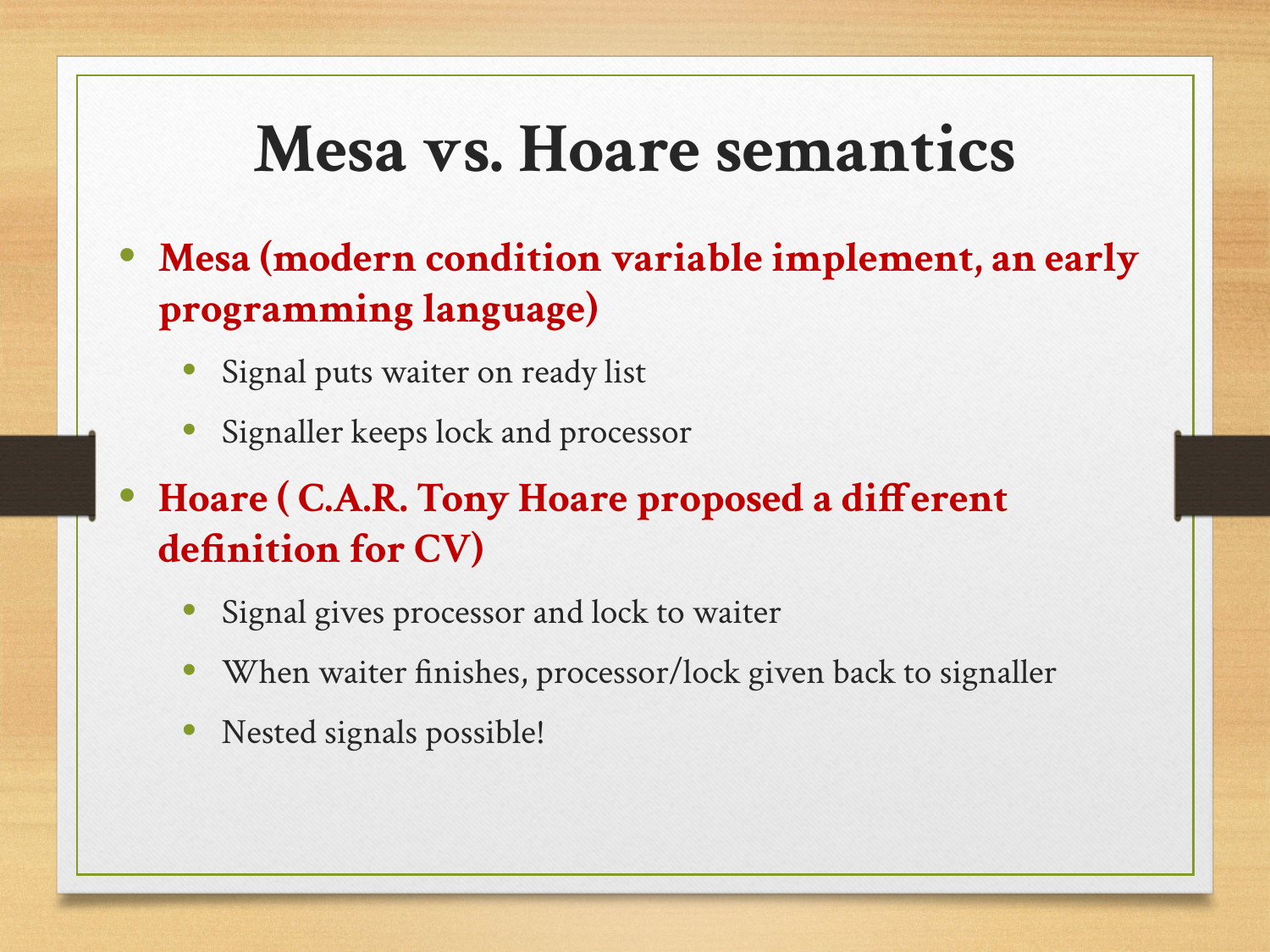

Mesa vs. Hoare semantics
Mesa (modern condition variable implement, an early programming language)
Signal puts waiter on ready list
Signaller keeps lock and processor
Hoare ( C.A.R. Tony Hoare proposed a different definition for CV)
Signal gives processor and lock to waiter
When waiter finishes, processor/lock given back to signaller
Nested signals possible!